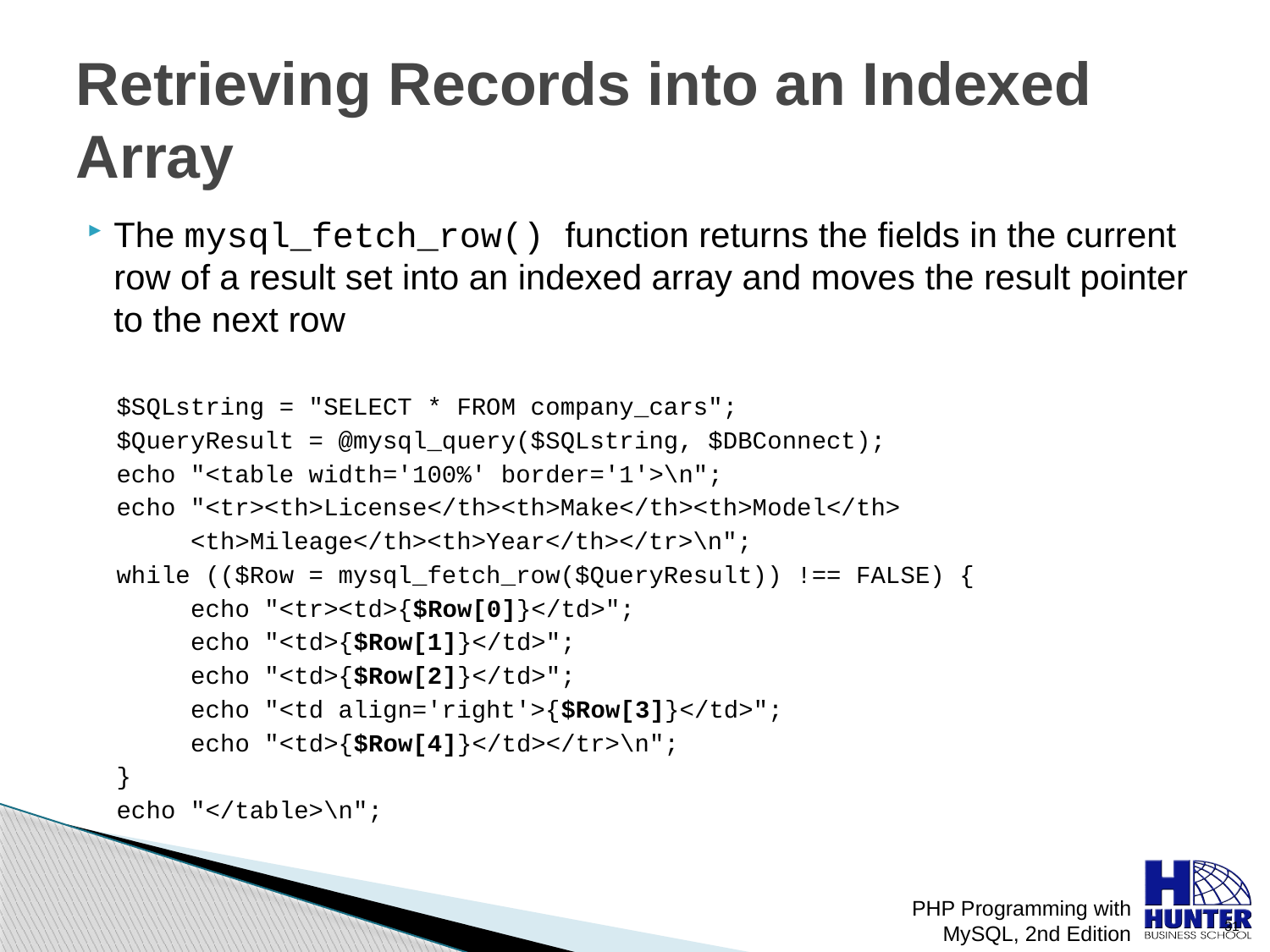

# Retrieving Records into an Indexed Array
The mysql_fetch_row() function returns the fields in the current row of a result set into an indexed array and moves the result pointer to the next row

$SQLstring = "SELECT * FROM company_cars";
$QueryResult = @mysql_query($SQLstring, $DBConnect);
echo "<table width='100%' border='1'>\n";
echo "<tr><th>License</th><th>Make</th><th>Model</th>
     <th>Mileage</th><th>Year</th></tr>\n";
while (($Row = mysql_fetch_row($QueryResult)) !== FALSE) {
     echo "<tr><td>{$Row[0]}</td>";
     echo "<td>{$Row[1]}</td>";
     echo "<td>{$Row[2]}</td>";
     echo "<td align='right'>{$Row[3]}</td>";
     echo "<td>{$Row[4]}</td></tr>\n";
}
echo "</table>\n";
PHP Programming with MySQL, 2nd Edition
 31